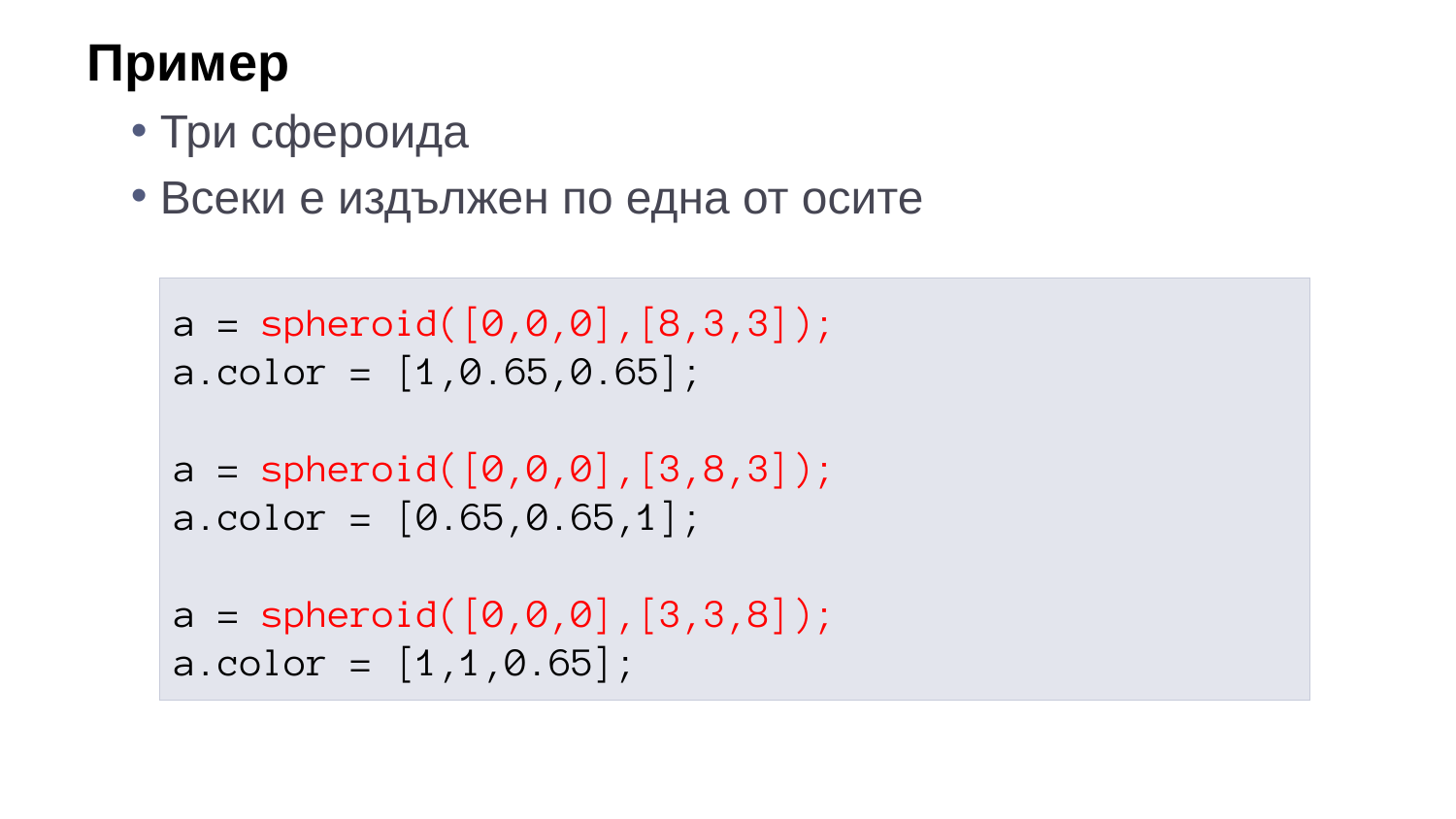

Пример
Три сфероида
Всеки е издължен по една от осите
a = spheroid([0,0,0],[8,3,3]);
a.color = [1,0.65,0.65];

a = spheroid([0,0,0],[3,8,3]);
a.color = [0.65,0.65,1];

a = spheroid([0,0,0],[3,3,8]);
a.color = [1,1,0.65];